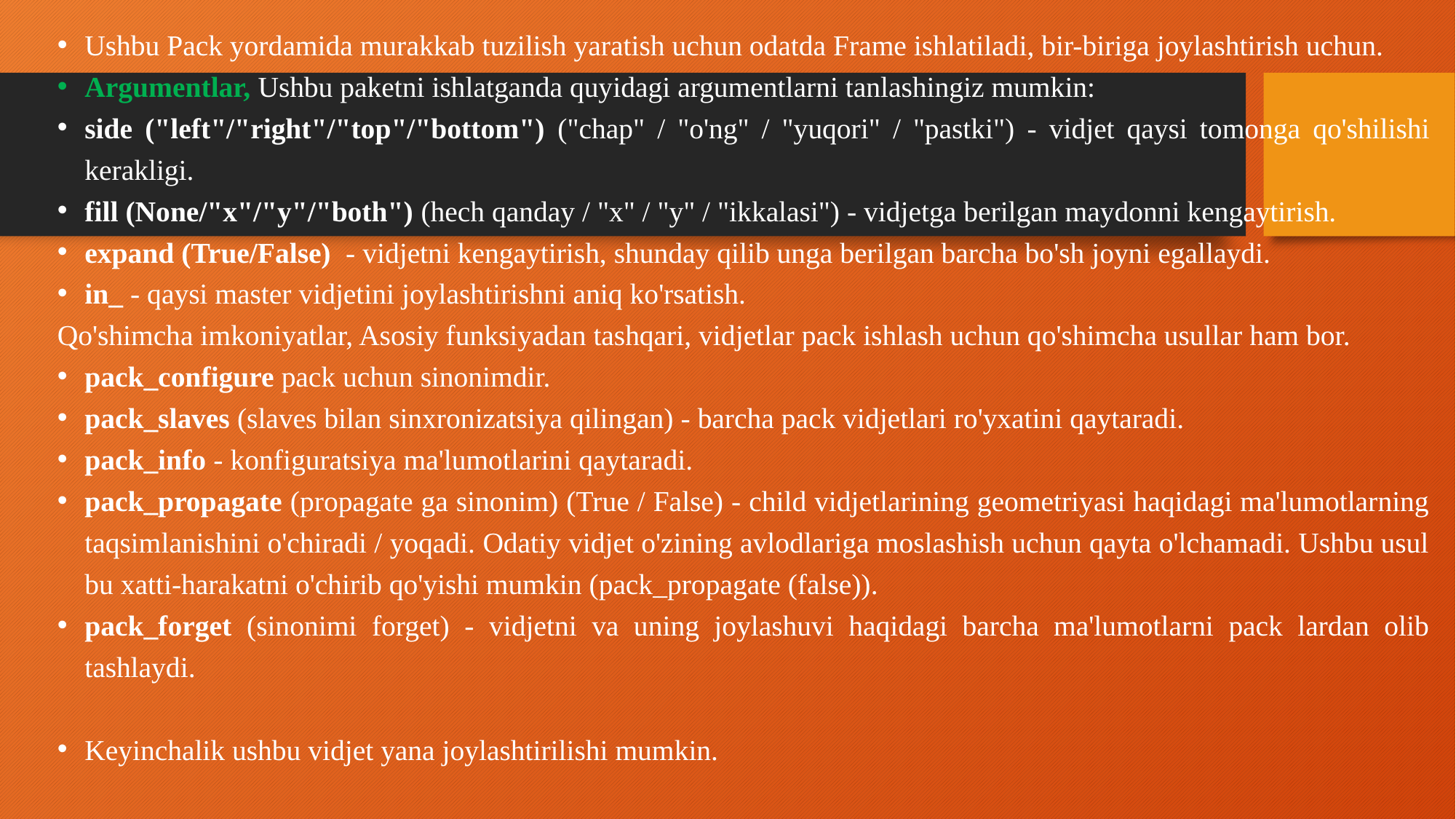

Ushbu Pack yordamida murakkab tuzilish yaratish uchun odatda Frame ishlatiladi, bir-biriga joylashtirish uchun.
Argumentlar, Ushbu paketni ishlatganda quyidagi argumentlarni tanlashingiz mumkin:
side ("left"/"right"/"top"/"bottom") ("chap" / "o'ng" / "yuqori" / "pastki") - vidjet qaysi tomonga qo'shilishi kerakligi.
fill (None/"x"/"y"/"both") (hech qanday / "x" / "y" / "ikkalasi") - vidjetga berilgan maydonni kengaytirish.
expand (True/False)  - vidjetni kengaytirish, shunday qilib unga berilgan barcha bo'sh joyni egallaydi.
in_ - qaysi master vidjetini joylashtirishni aniq ko'rsatish.
Qo'shimcha imkoniyatlar, Asosiy funksiyadan tashqari, vidjetlar pack ishlash uchun qo'shimcha usullar ham bor.
pack_configure pack uchun sinonimdir.
pack_slaves (slaves bilan sinxronizatsiya qilingan) - barcha pack vidjetlari ro'yxatini qaytaradi.
pack_info - konfiguratsiya ma'lumotlarini qaytaradi.
pack_propagate (propagate ga sinonim) (True / False) - child vidjetlarining geometriyasi haqidagi ma'lumotlarning taqsimlanishini o'chiradi / yoqadi. Odatiy vidjet o'zining avlodlariga moslashish uchun qayta o'lchamadi. Ushbu usul bu xatti-harakatni o'chirib qo'yishi mumkin (pack_propagate (false)).
pack_forget (sinonimi forget) - vidjetni va uning joylashuvi haqidagi barcha ma'lumotlarni pack lardan olib tashlaydi.

Keyinchalik ushbu vidjet yana joylashtirilishi mumkin.